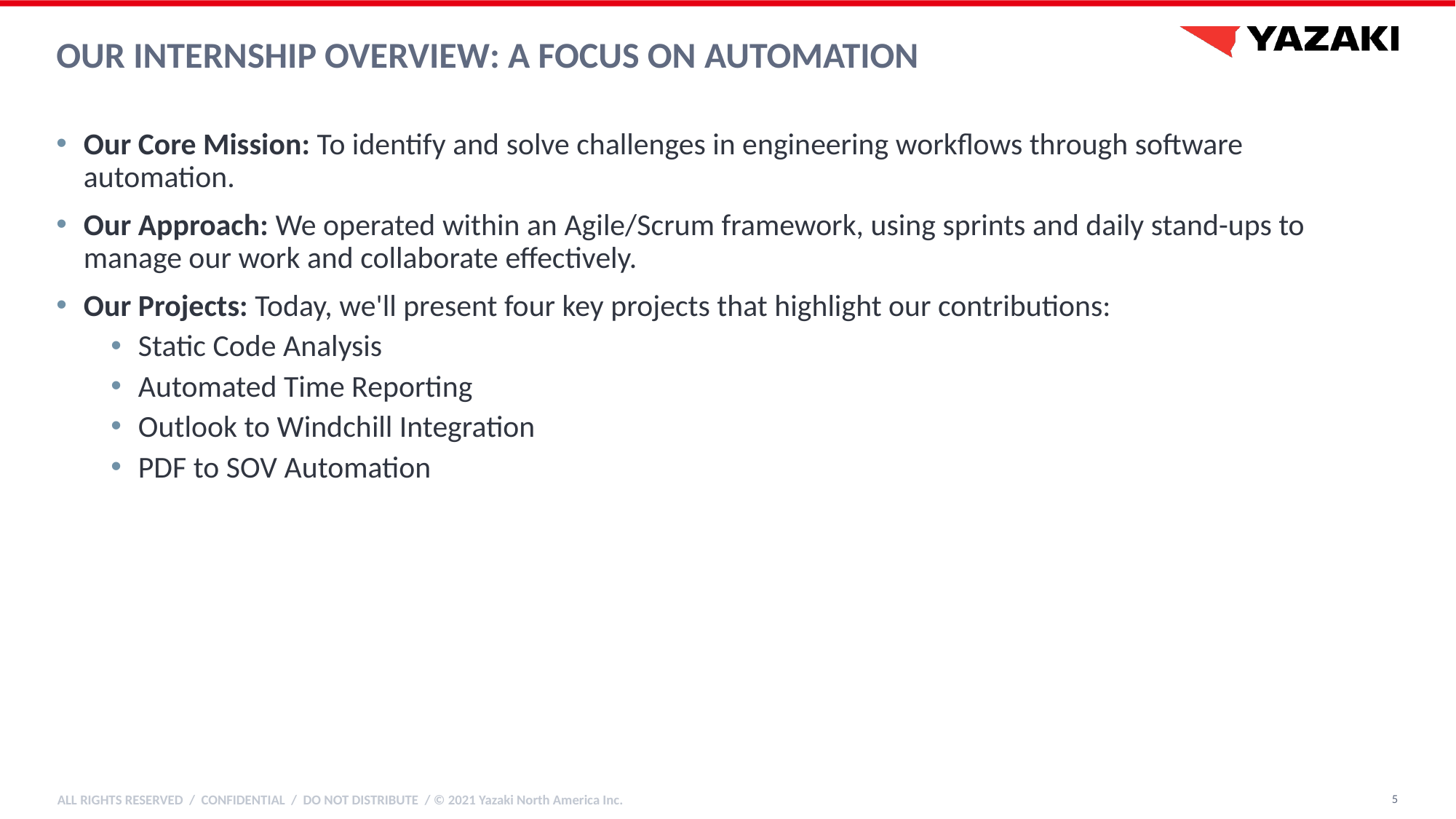

# Our Internship Overview: A Focus on Automation
Our Core Mission: To identify and solve challenges in engineering workflows through software automation.
Our Approach: We operated within an Agile/Scrum framework, using sprints and daily stand-ups to manage our work and collaborate effectively.
Our Projects: Today, we'll present four key projects that highlight our contributions:
Static Code Analysis
Automated Time Reporting
Outlook to Windchill Integration
PDF to SOV Automation